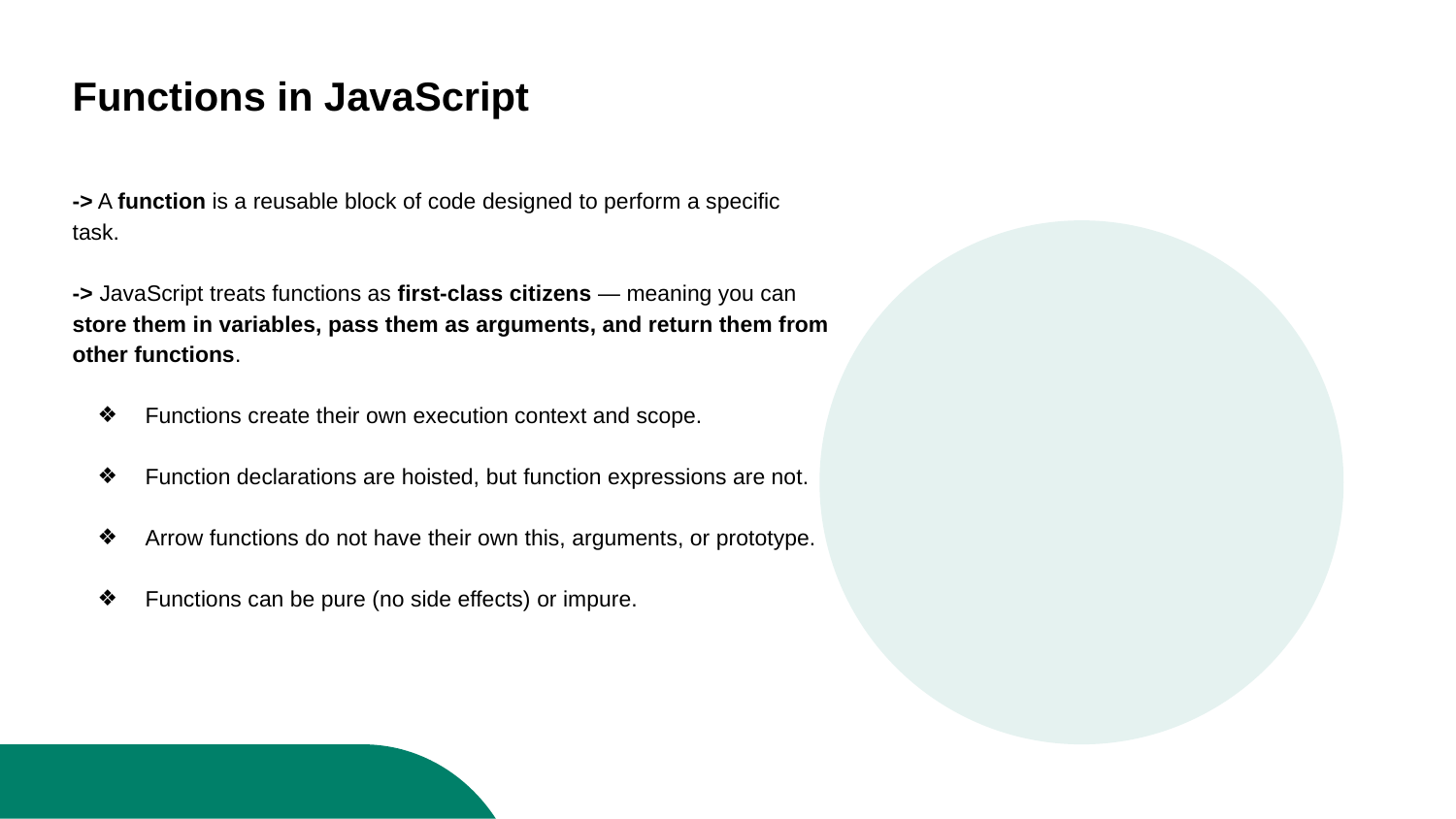

# Functions in JavaScript
-> A function is a reusable block of code designed to perform a specific task.

-> JavaScript treats functions as first-class citizens — meaning you can store them in variables, pass them as arguments, and return them from other functions.

Functions create their own execution context and scope.
Function declarations are hoisted, but function expressions are not.
Arrow functions do not have their own this, arguments, or prototype.
Functions can be pure (no side effects) or impure.